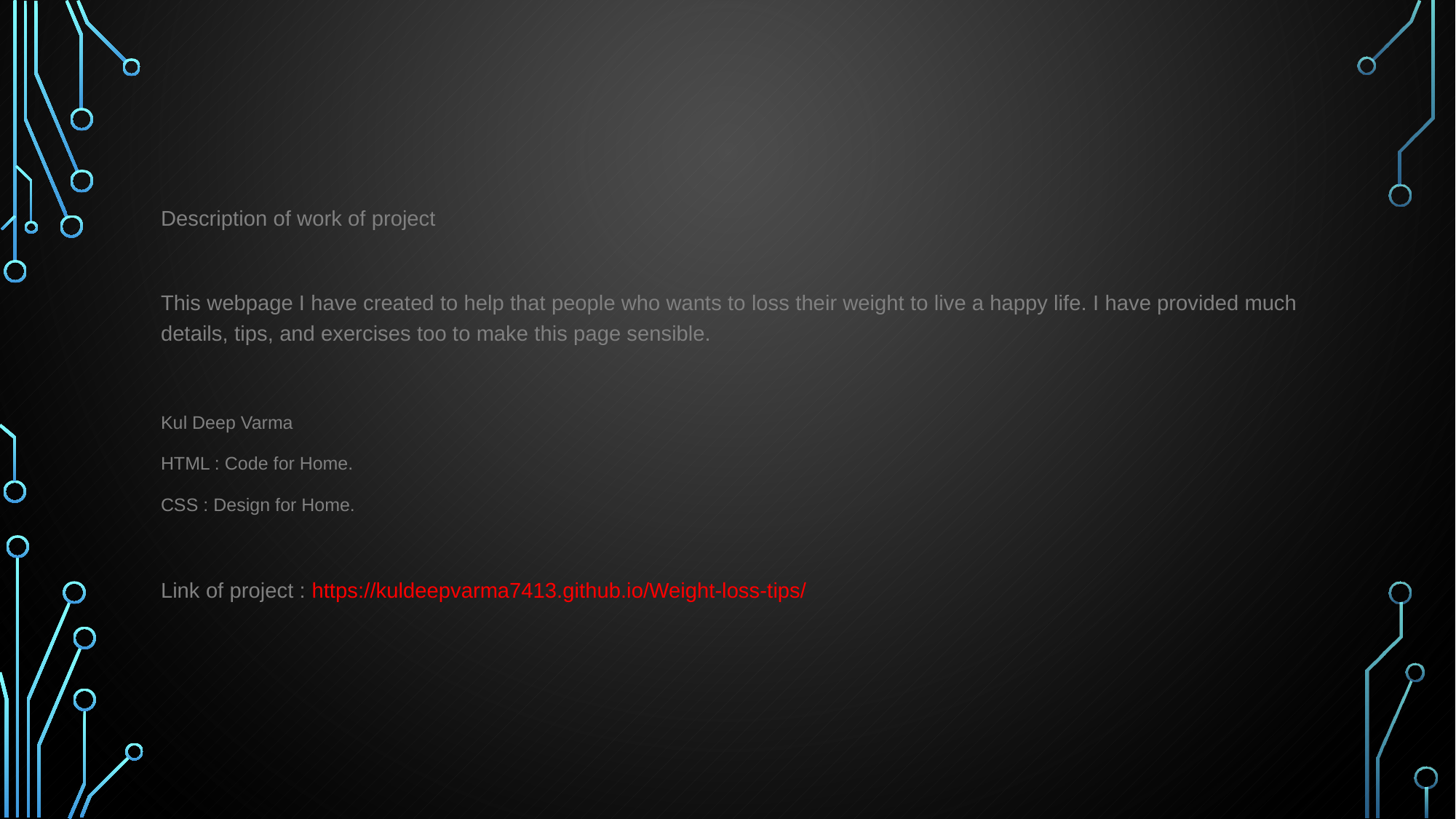

# Description of work of project
This webpage I have created to help that people who wants to loss their weight to live a happy life. I have provided much details, tips, and exercises too to make this page sensible.

Kul Deep Varma
HTML : Code for Home.
CSS : Design for Home.

Link of project : https://kuldeepvarma7413.github.io/Weight-loss-tips/